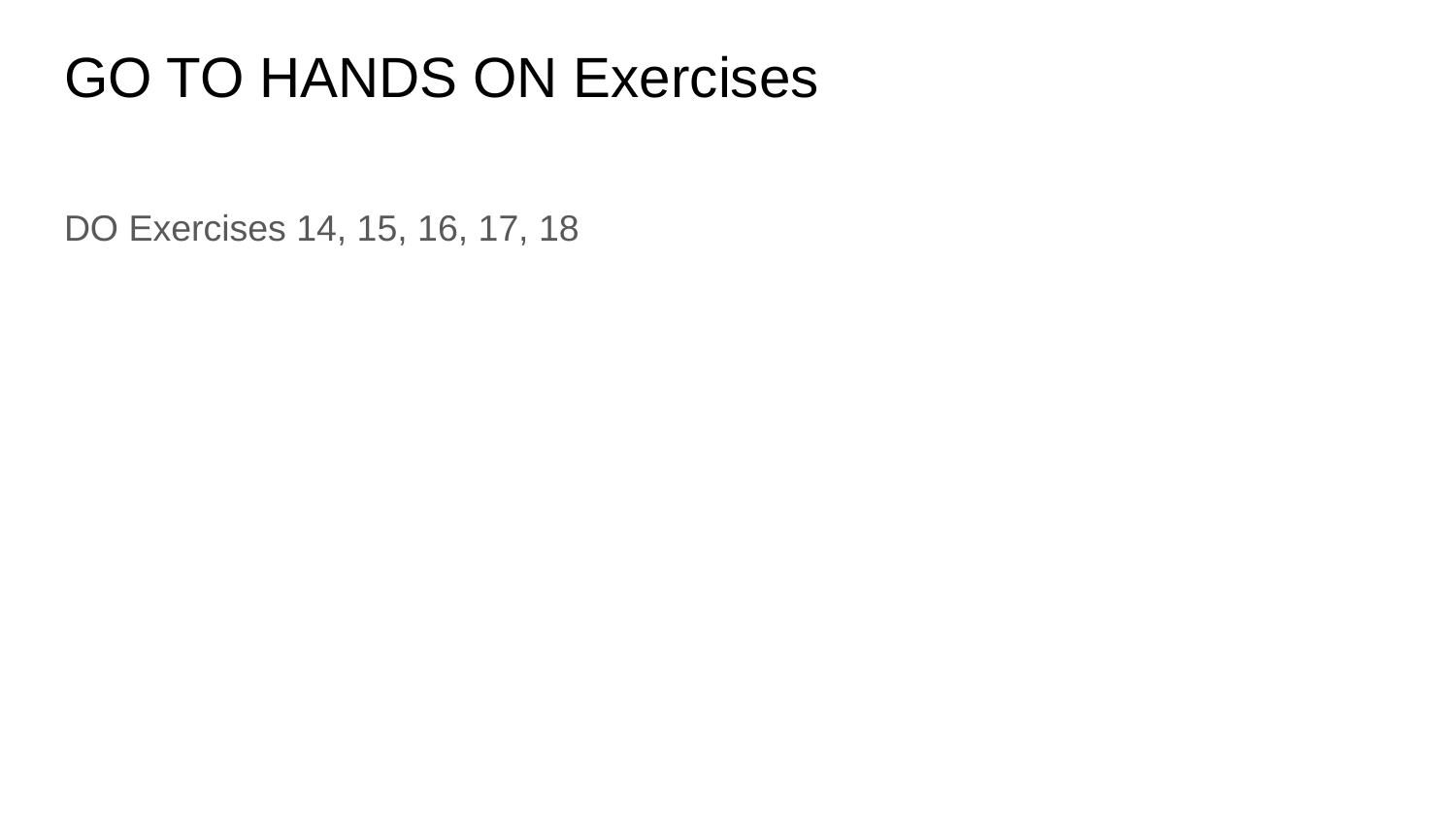

# GO TO HANDS ON Exercises
DO Exercises 14, 15, 16, 17, 18